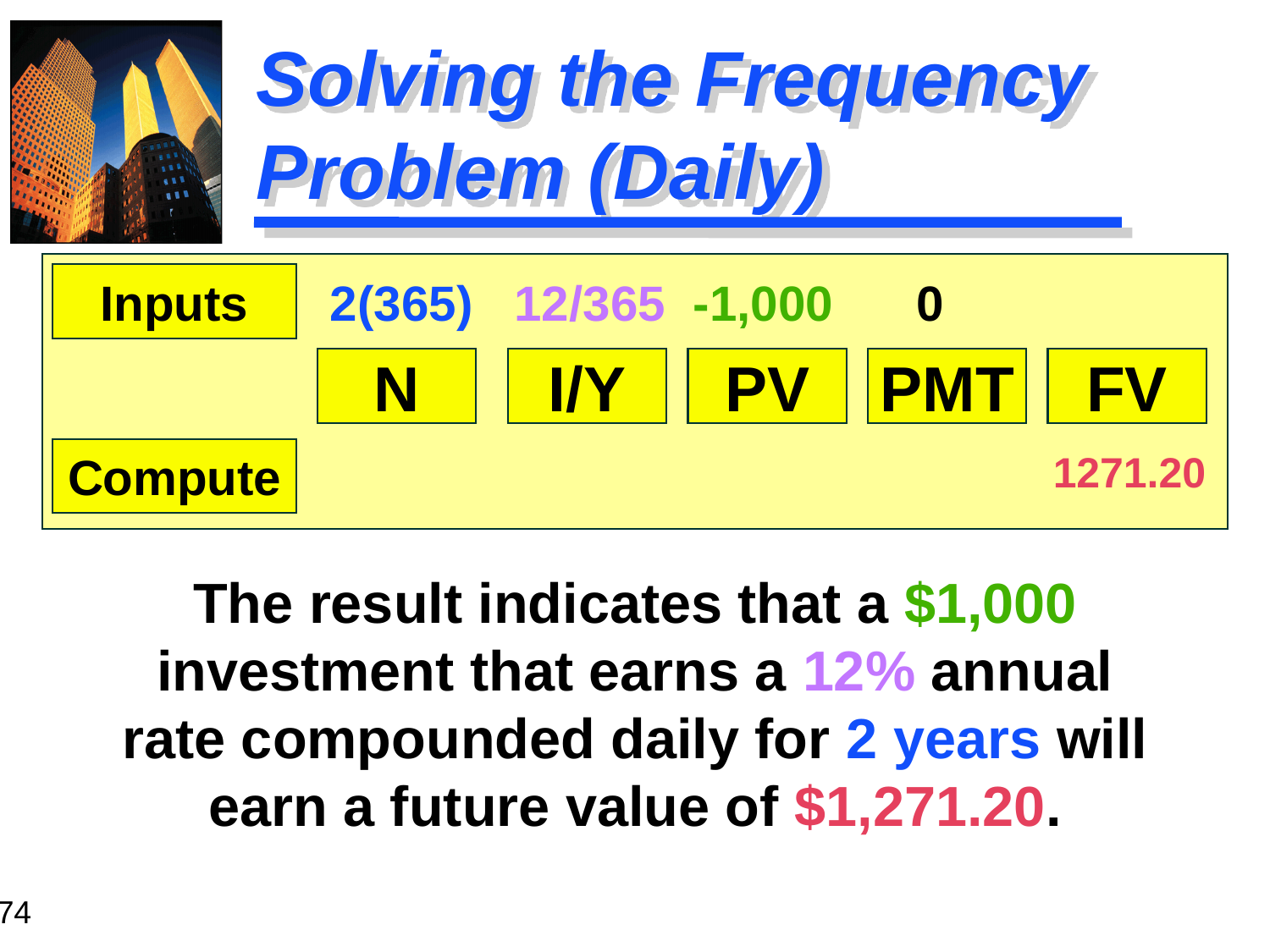

# Solving the Frequency  Problem (Daily)

Inputs
2(365)   12/365  -1,000      0
N
I/Y
PV
PMT
FV
                                                             1271.20
Compute
The result indicates that a $1,000 investment that earns a 12% annual rate compounded daily for 2 years will earn a future value of $1,271.20.